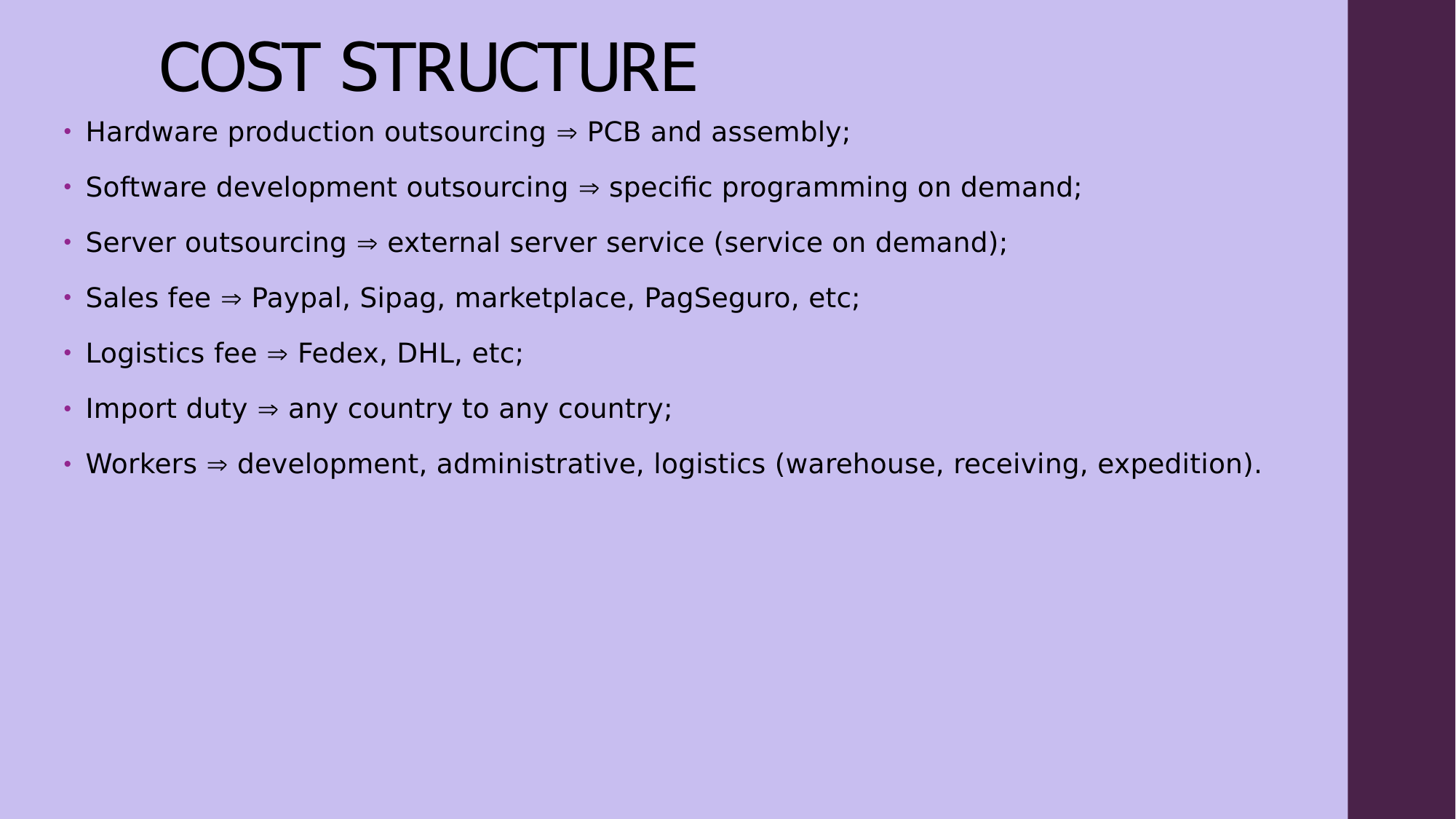

# COST STRUCTURE
Hardware production outsourcing ⇒ PCB and assembly;
Software development outsourcing ⇒ specific programming on demand;
Server outsourcing ⇒ external server service (service on demand);
Sales fee ⇒ Paypal, Sipag, marketplace, PagSeguro, etc;
Logistics fee ⇒ Fedex, DHL, etc;
Import duty ⇒ any country to any country;
Workers ⇒ development, administrative, logistics (warehouse, receiving, expedition).